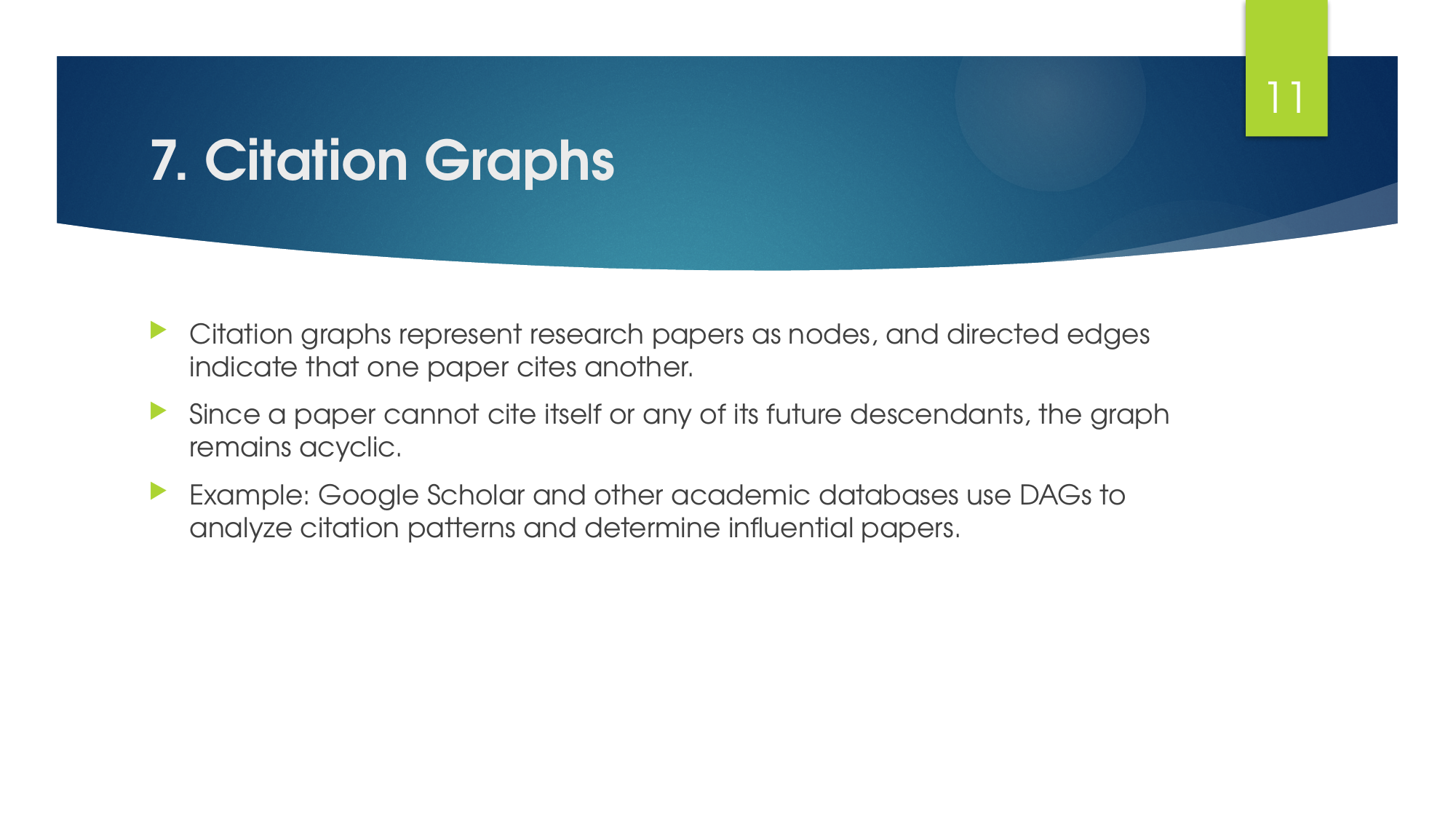

11
# 7. Citation Graphs
Citation graphs represent research papers as nodes, and directed edges indicate that one paper cites another.
Since a paper cannot cite itself or any of its future descendants, the graph remains acyclic.
Example: Google Scholar and other academic databases use DAGs to analyze citation patterns and determine influential papers.